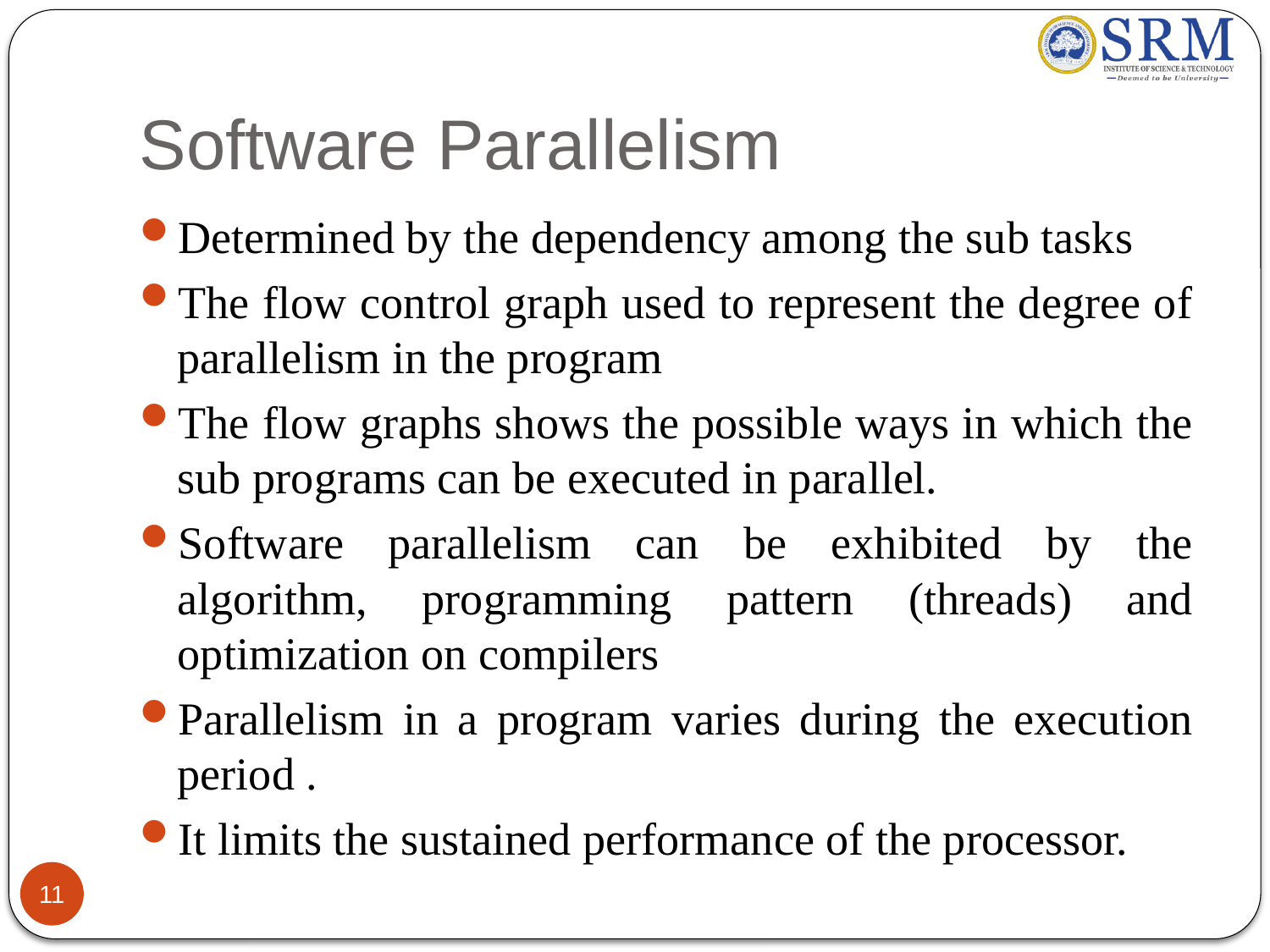

# Software Parallelism
Determined by the dependency among the sub tasks
The flow control graph used to represent the degree of parallelism in the program
The flow graphs shows the possible ways in which the sub programs can be executed in parallel.
Software parallelism can be exhibited by the algorithm, programming pattern (threads) and optimization on compilers
Parallelism in a program varies during the execution period .
It limits the sustained performance of the processor.
11